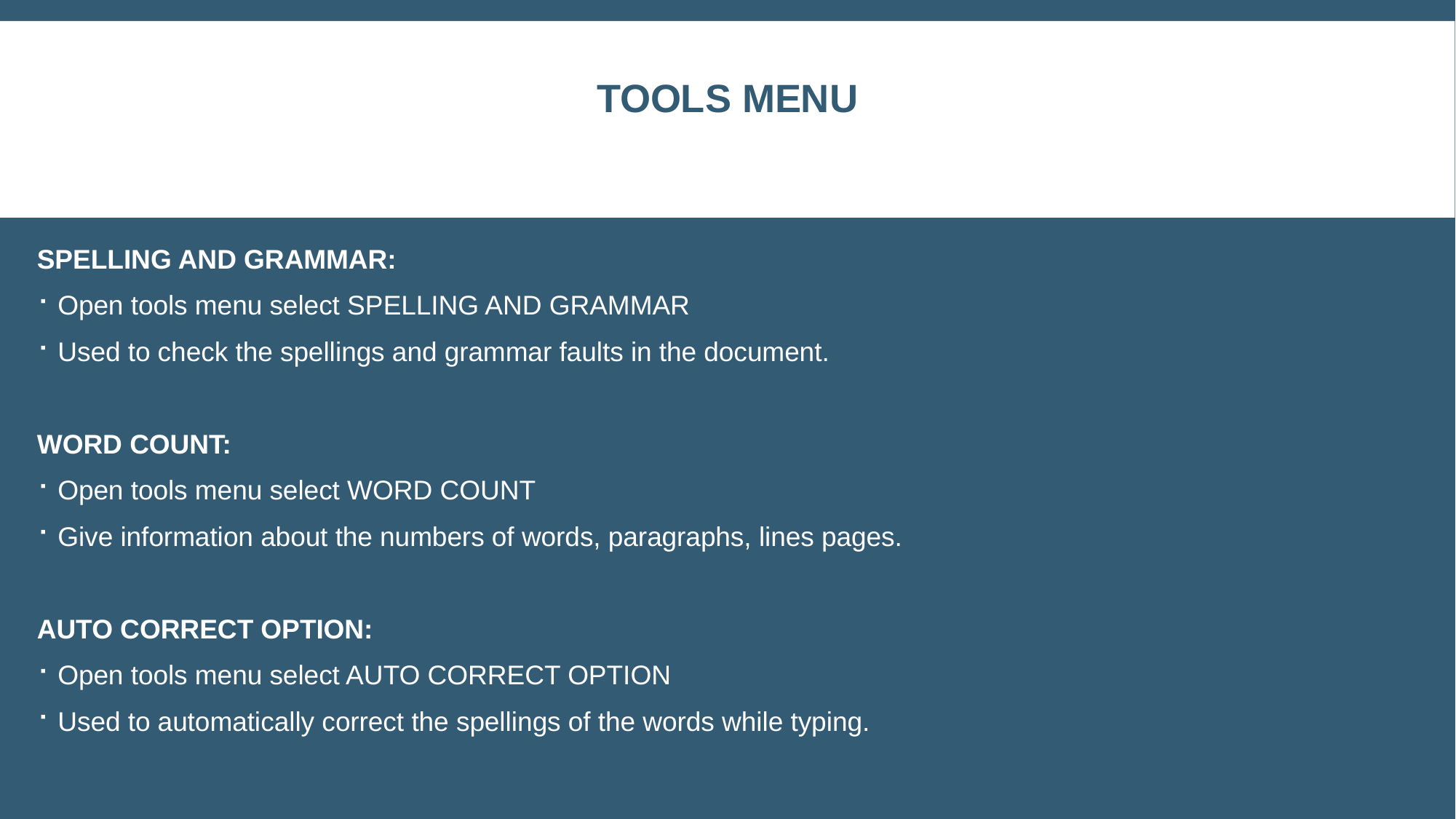

# TOOLS MENU
SPELLING AND GRAMMAR:
Open tools menu select SPELLING AND GRAMMAR
Used to check the spellings and grammar faults in the document.

WORD COUNT:
Open tools menu select WORD COUNT
Give information about the numbers of words, paragraphs, lines pages.

AUTO CORRECT OPTION:
Open tools menu select AUTO CORRECT OPTION
Used to automatically correct the spellings of the words while typing.